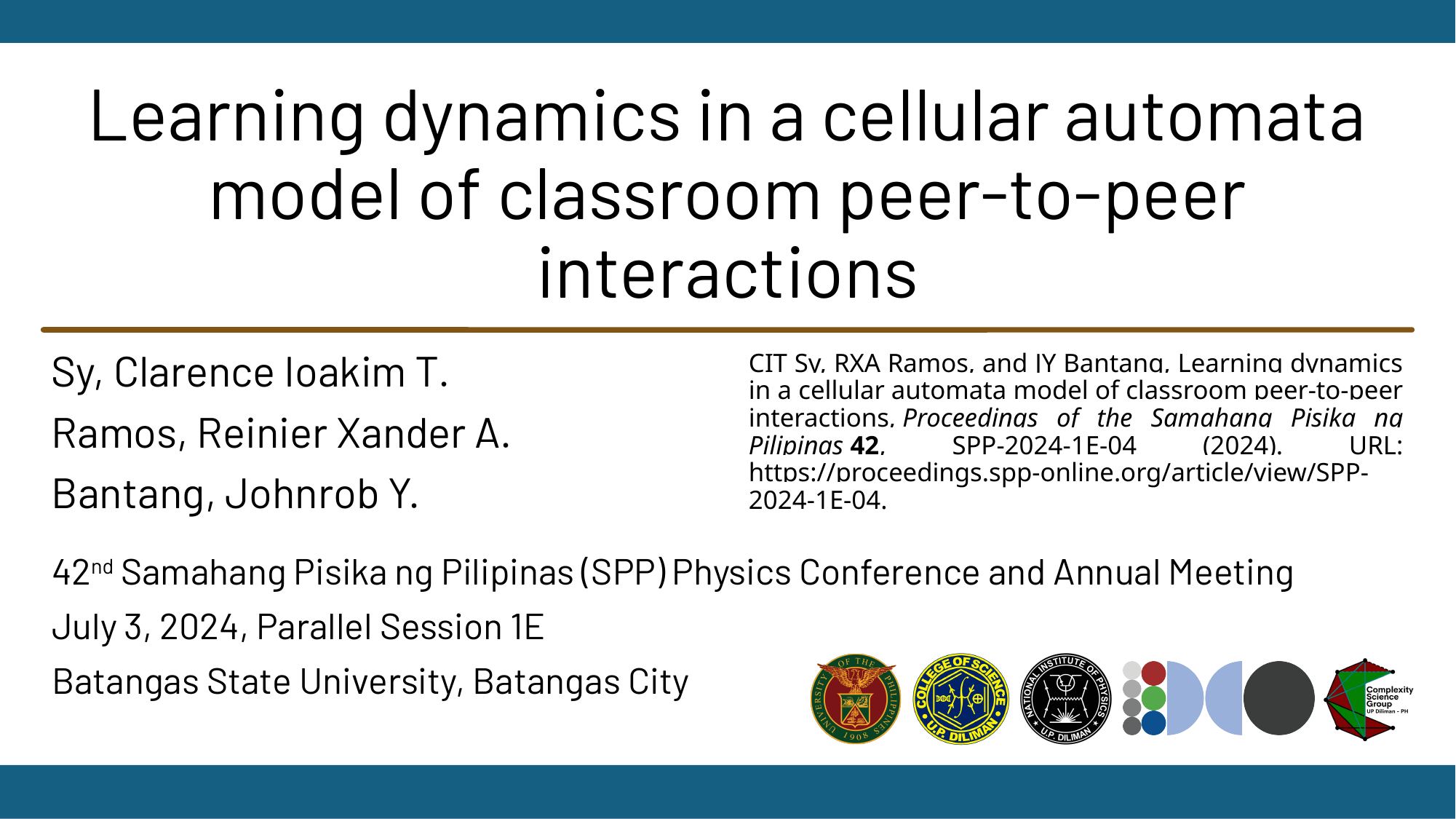

# Learning dynamics in a cellular automata model of classroom peer-to-peer interactions
Sy, Clarence Ioakim T.
Ramos, Reinier Xander A.
Bantang, Johnrob Y.
CIT Sy, RXA Ramos, and JY Bantang, Learning dynamics in a cellular automata model of classroom peer-to-peer interactions, Proceedings of the Samahang Pisika ng Pilipinas 42, SPP-2024-1E-04 (2024). URL: https://proceedings.spp-online.org/article/view/SPP-2024-1E-04.
42nd Samahang Pisika ng Pilipinas (SPP) Physics Conference and Annual Meeting
July 3, 2024, Parallel Session 1E
Batangas State University, Batangas City